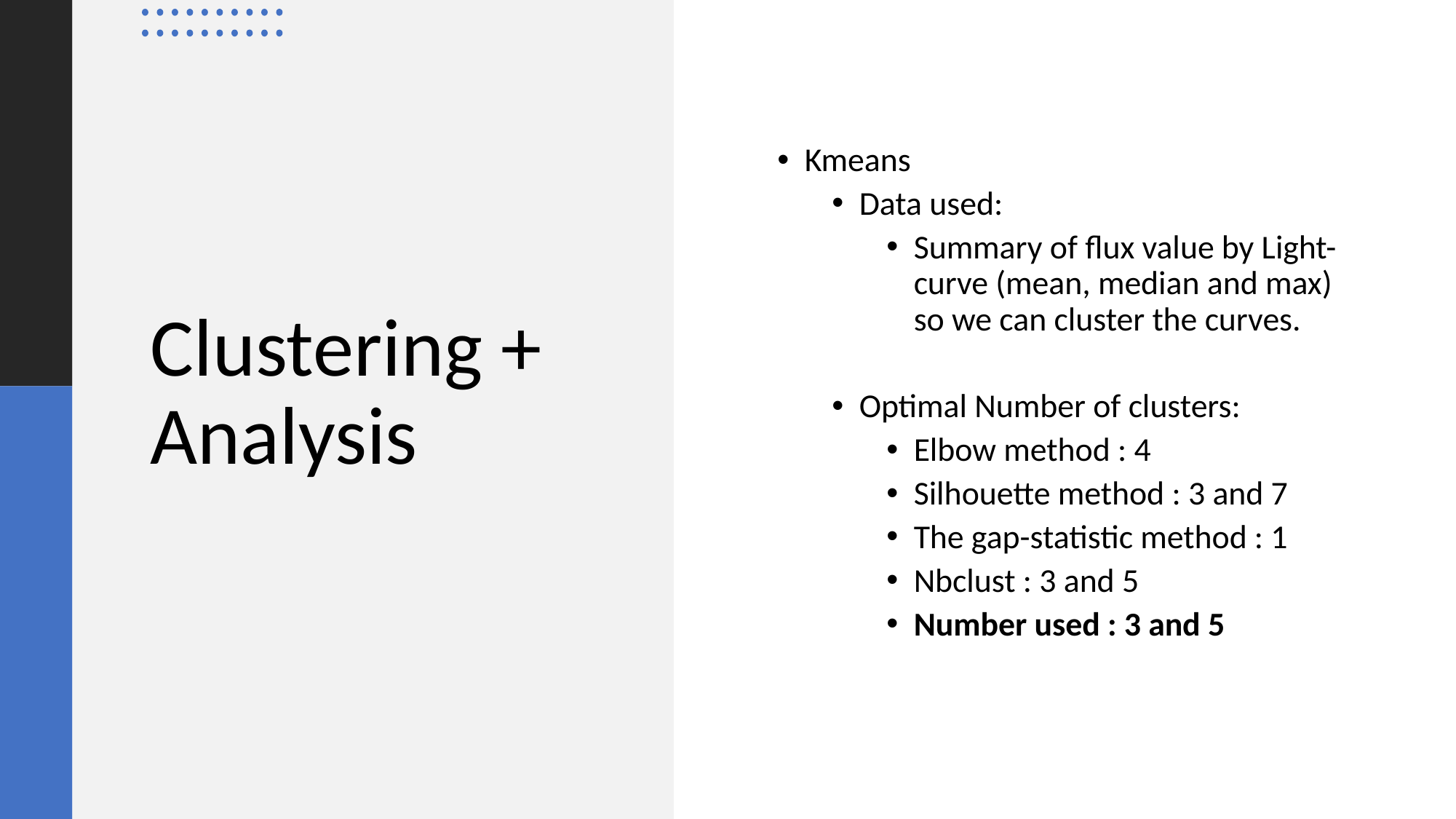

Kmeans
Data used:
Summary of flux value by Light-curve (mean, median and max) so we can cluster the curves.

Optimal Number of clusters:
Elbow method : 4
Silhouette method : 3 and 7
The gap-statistic method : 1
Nbclust : 3 and 5
Number used : 3 and 5
# Clustering + Analysis